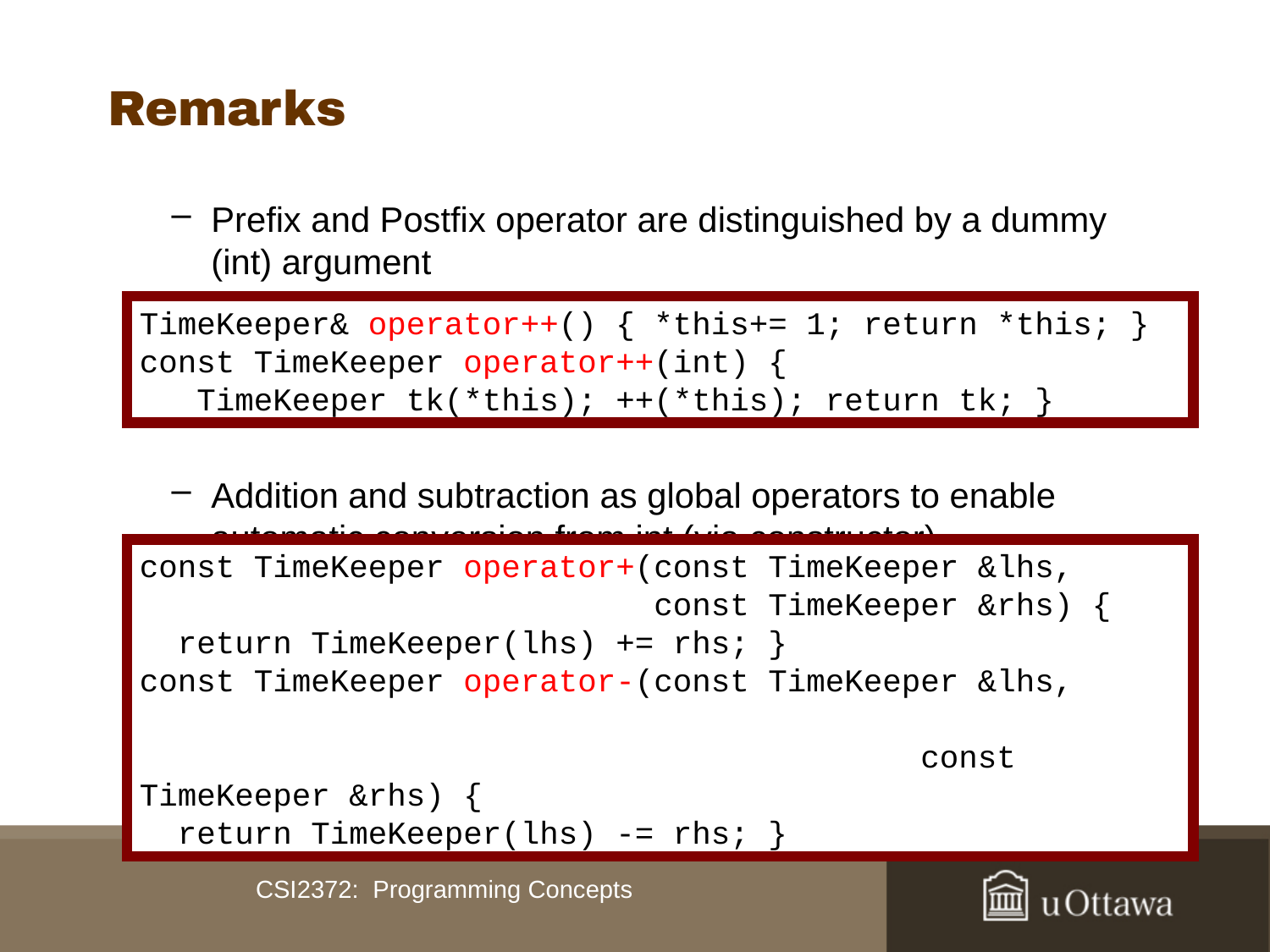

# Remarks
Prefix and Postfix operator are distinguished by a dummy (int) argument

Addition and subtraction as global operators to enable automatic conversion from int (via constructor)
TimeKeeper& operator++() { *this+= 1; return *this; }
const TimeKeeper operator++(int) {
   TimeKeeper tk(*this); ++(*this); return tk; }
const TimeKeeper operator+(const TimeKeeper &lhs,
                           const TimeKeeper &rhs) {
  return TimeKeeper(lhs) += rhs; }
const TimeKeeper operator-(const TimeKeeper &lhs,
														 const TimeKeeper &rhs) {
  return TimeKeeper(lhs) -= rhs; }
CSI2372:  Programming Concepts